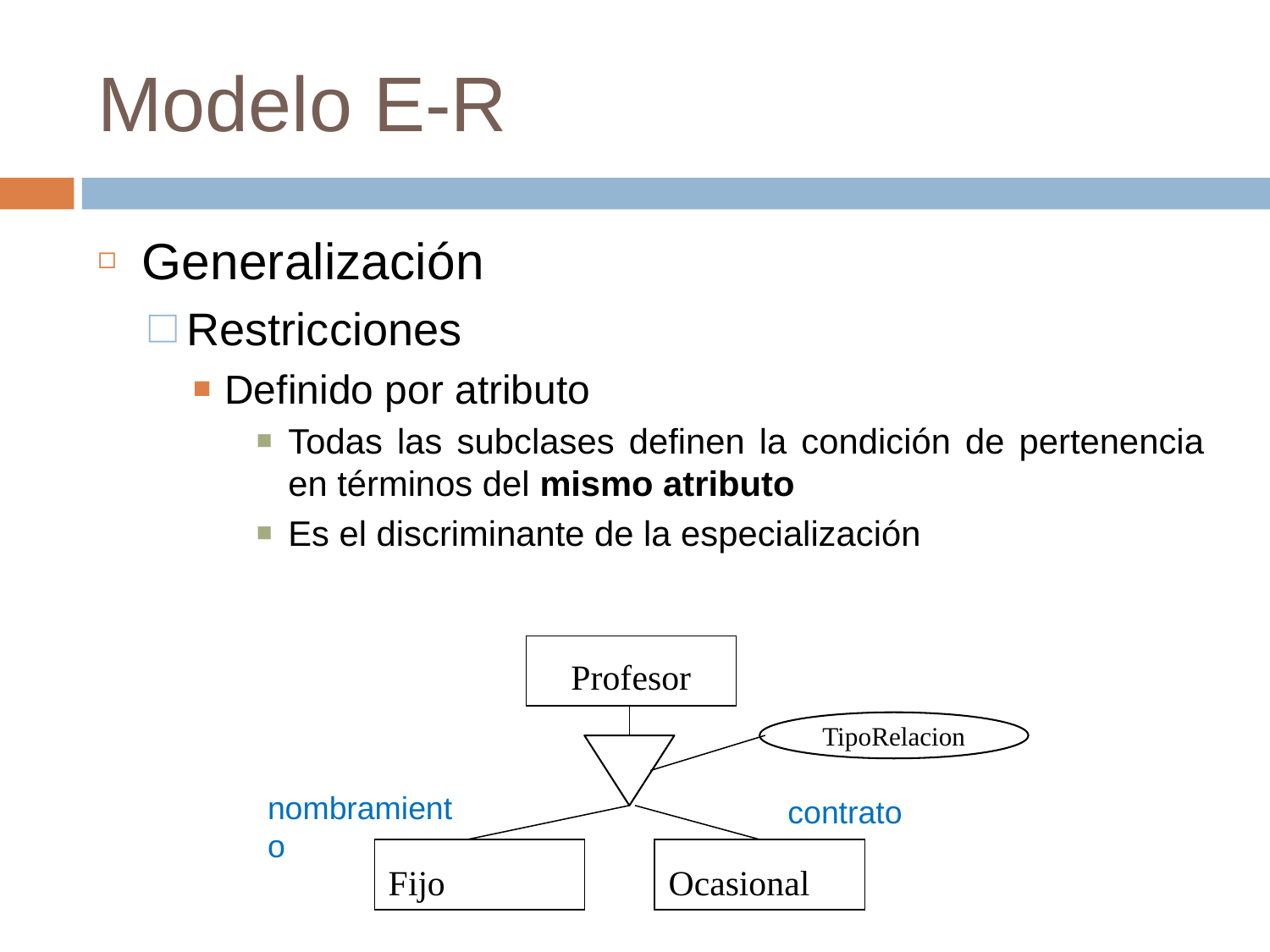

# Modelo E-R
Generalización
Restricciones
Definido por atributo
Todas las subclases definen la condición de pertenencia en términos del mismo atributo
Es el discriminante de la especialización

Profesor
TipoRelacion

nombramiento
contrato

Fijo

Ocasional